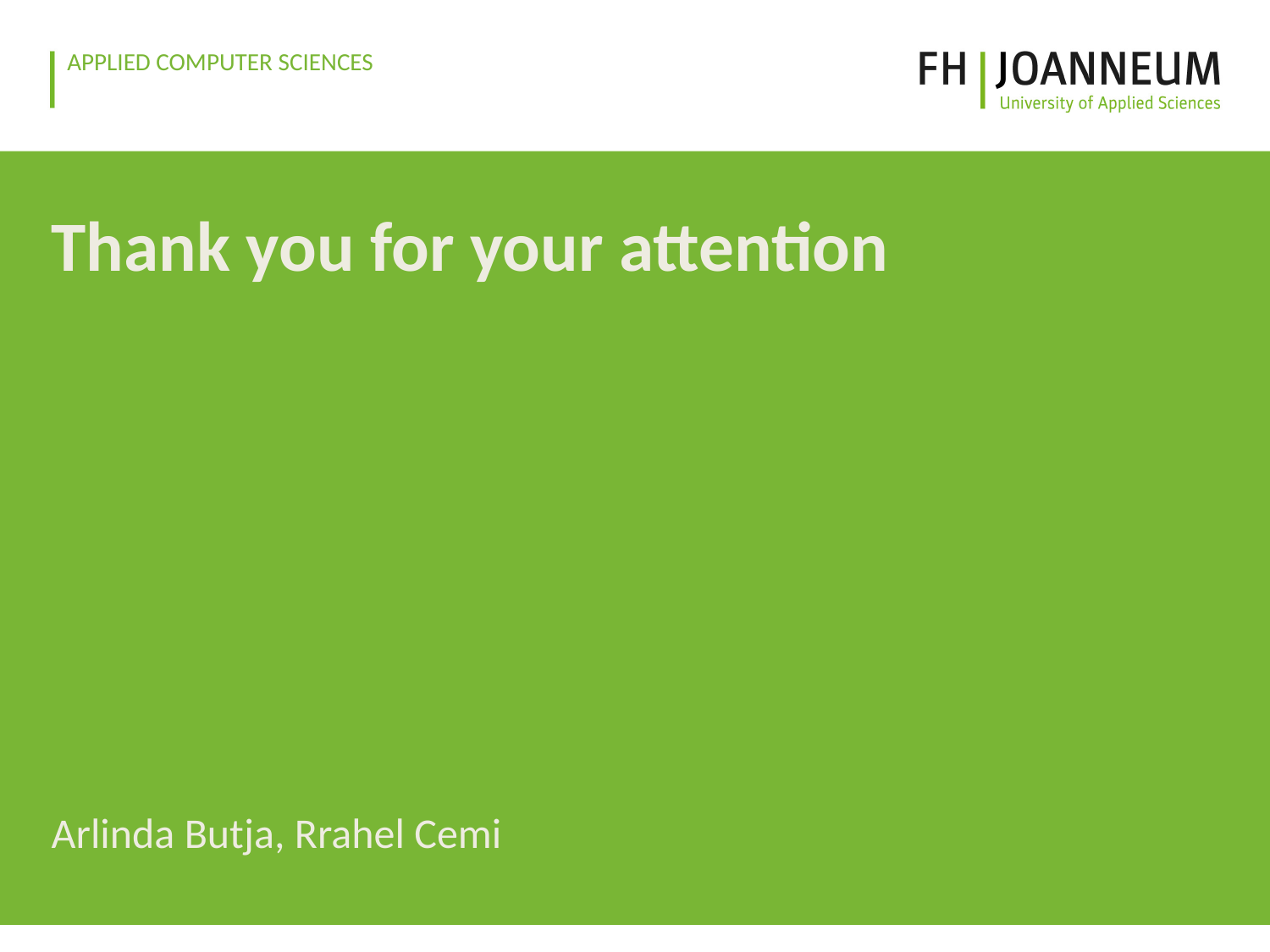

# Thank you for your attention
Arlinda Butja, Rrahel Cemi